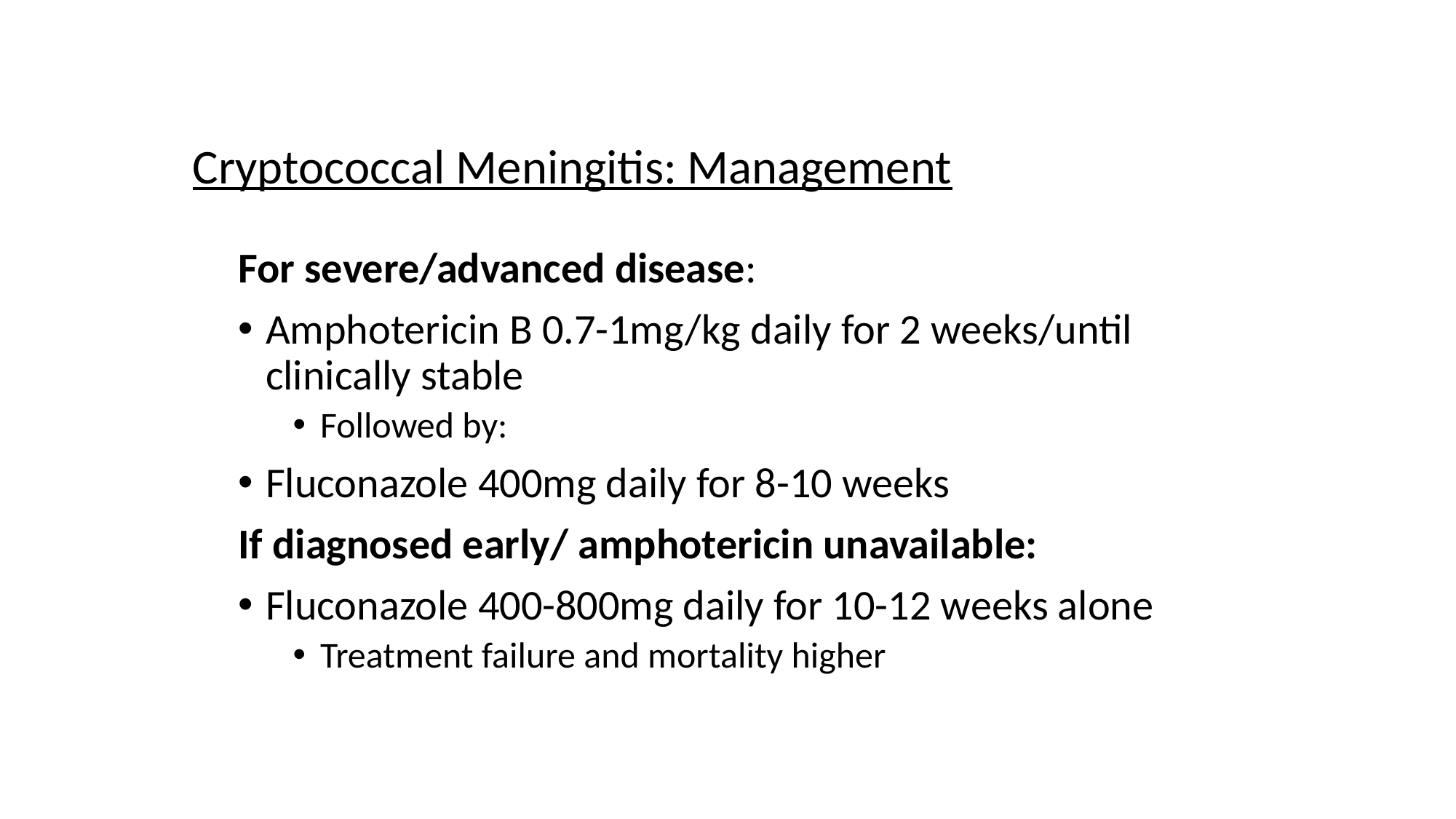

Cryptococcal Meningitis: Management
For severe/advanced disease:
Amphotericin B 0.7-1mg/kg daily for 2 weeks/until clinically stable
Followed by:
Fluconazole 400mg daily for 8-10 weeks
If diagnosed early/ amphotericin unavailable:
Fluconazole 400-800mg daily for 10-12 weeks alone
Treatment failure and mortality higher